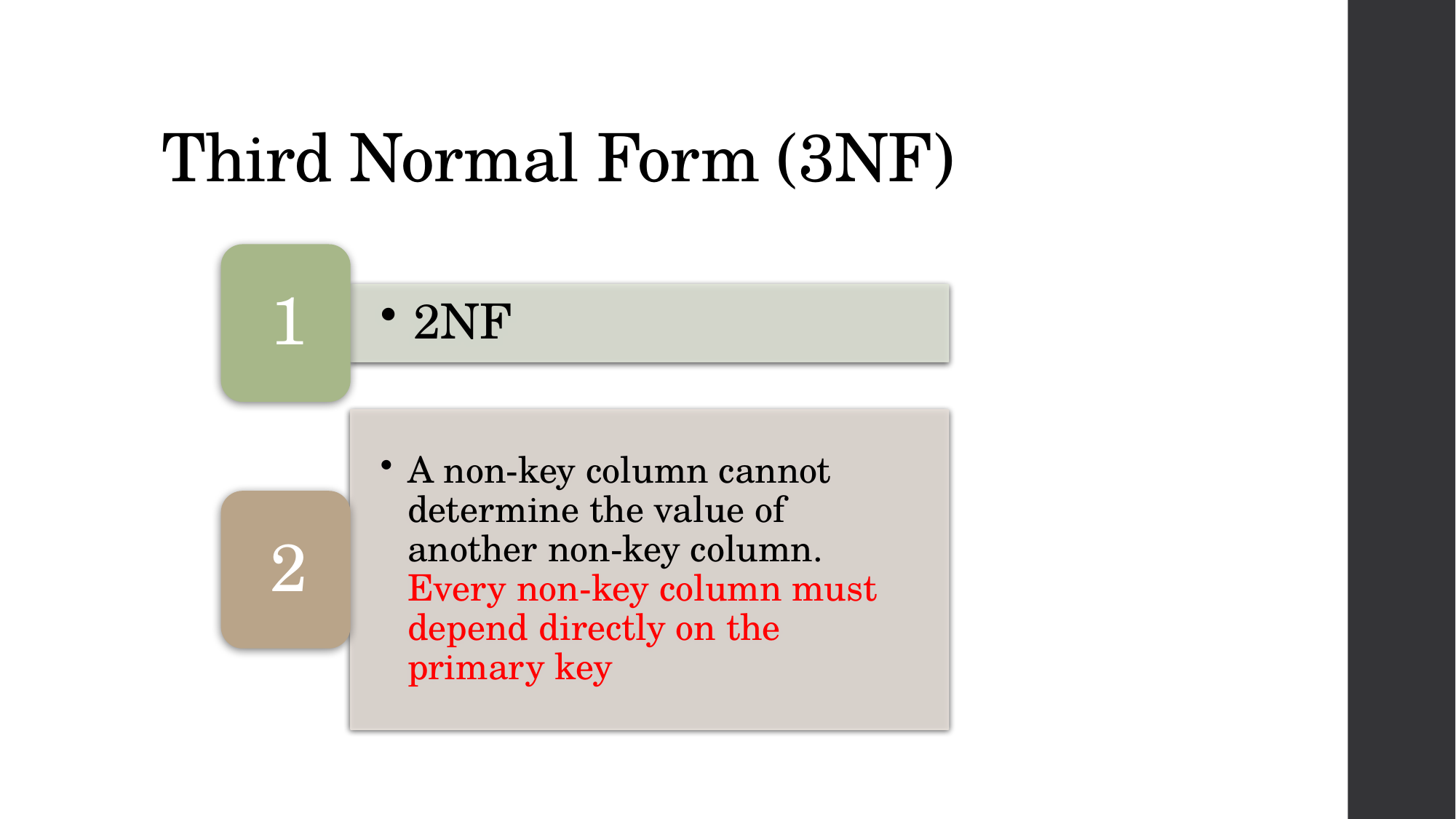

# Third Normal Form (3NF)
2NF
1
A non-key column cannot determine the value of another non-key column. Every non-key column must depend directly on the primary key
2